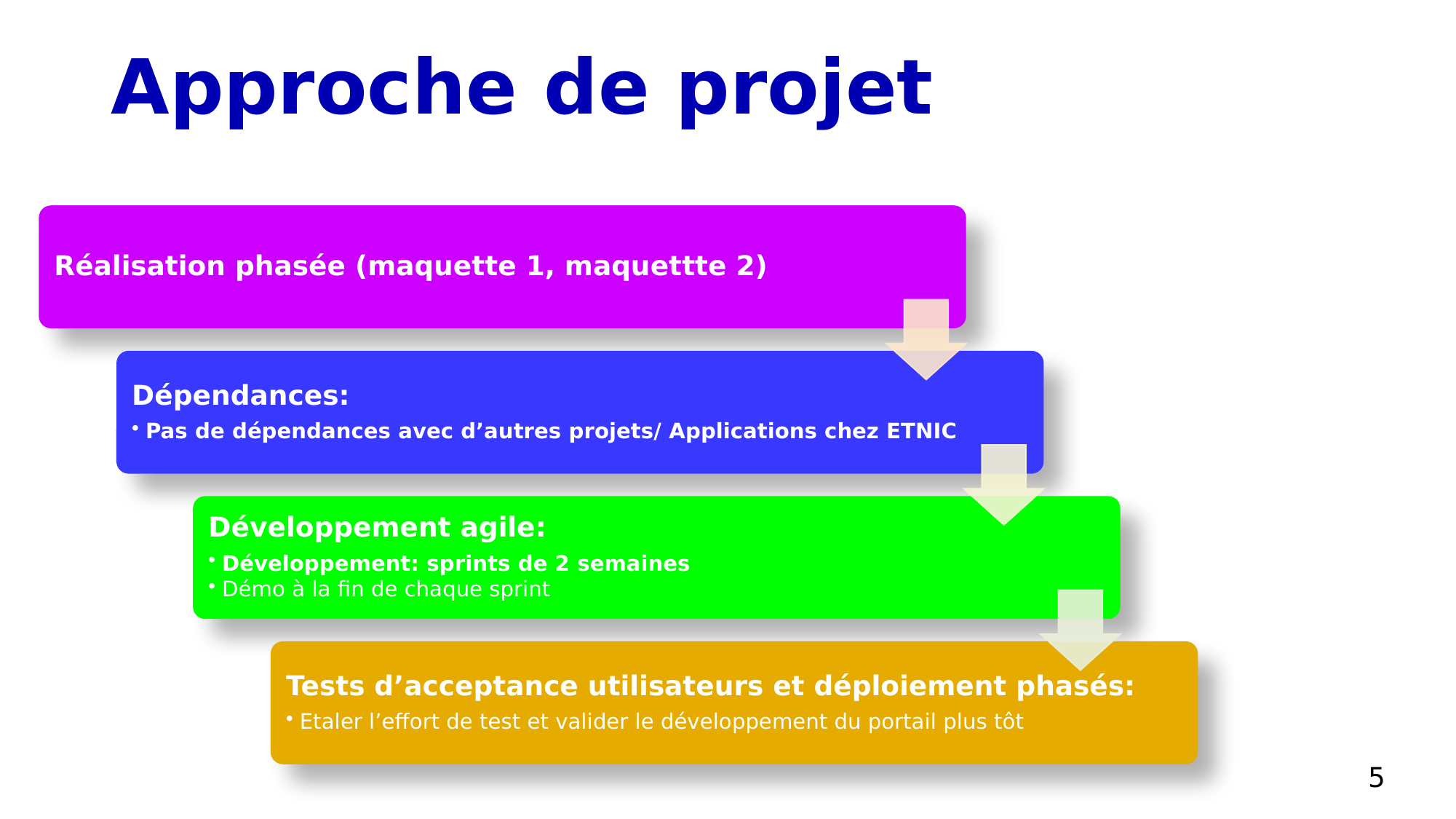

# Approche de projet
Réalisation phasée (maquette 1, maquettte 2)
Dépendances:
Pas de dépendances avec d’autres projets/ Applications chez ETNIC
Développement agile:
Développement: sprints de 2 semaines
Démo à la fin de chaque sprint
Tests d’acceptance utilisateurs et déploiement phasés:
Etaler l’effort de test et valider le développement du portail plus tôt

5